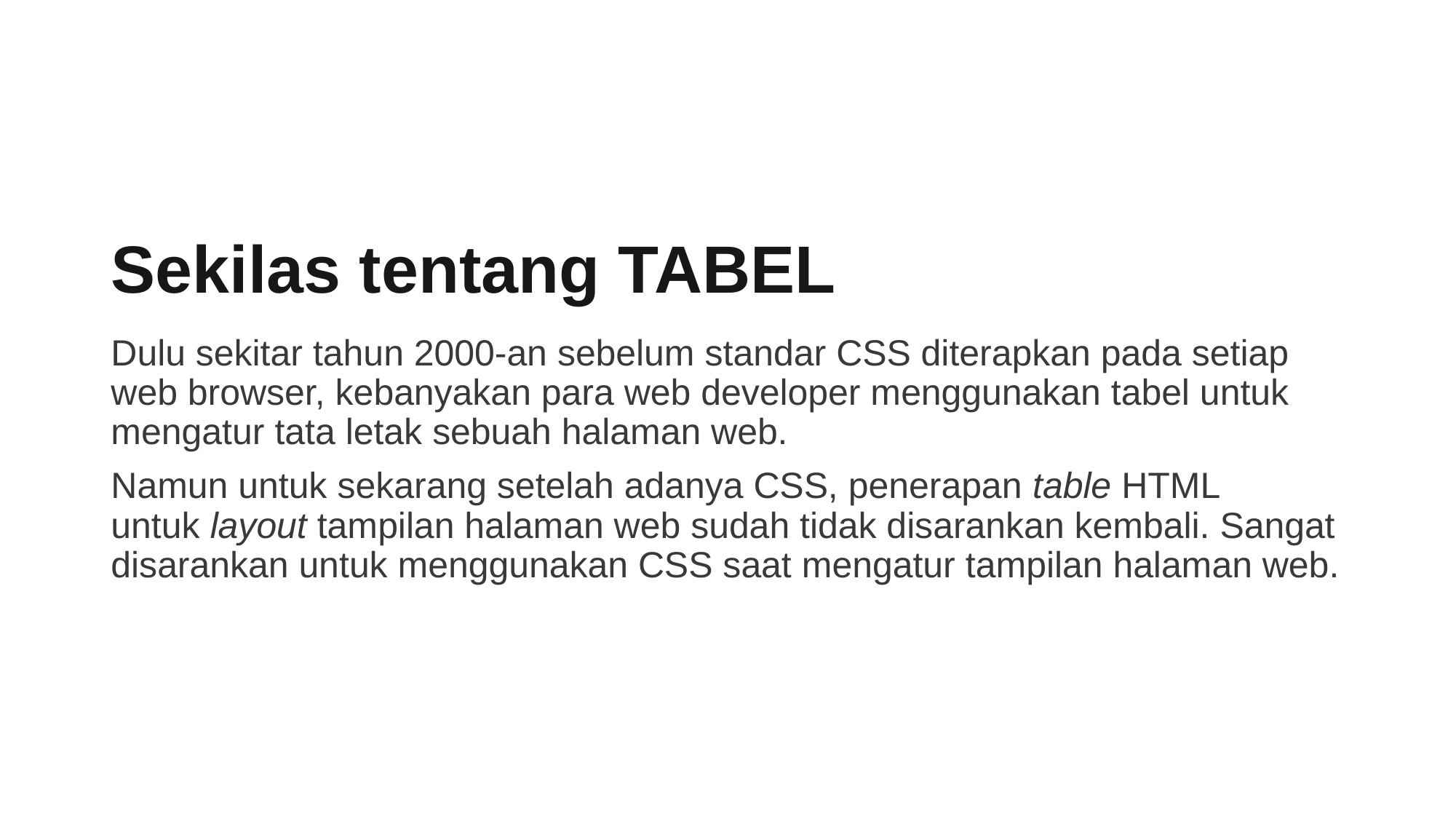

# Sekilas tentang TABEL
Dulu sekitar tahun 2000-an sebelum standar CSS diterapkan pada setiap web browser, kebanyakan para web developer menggunakan tabel untuk mengatur tata letak sebuah halaman web.
Namun untuk sekarang setelah adanya CSS, penerapan table HTML untuk layout tampilan halaman web sudah tidak disarankan kembali. Sangat disarankan untuk menggunakan CSS saat mengatur tampilan halaman web.